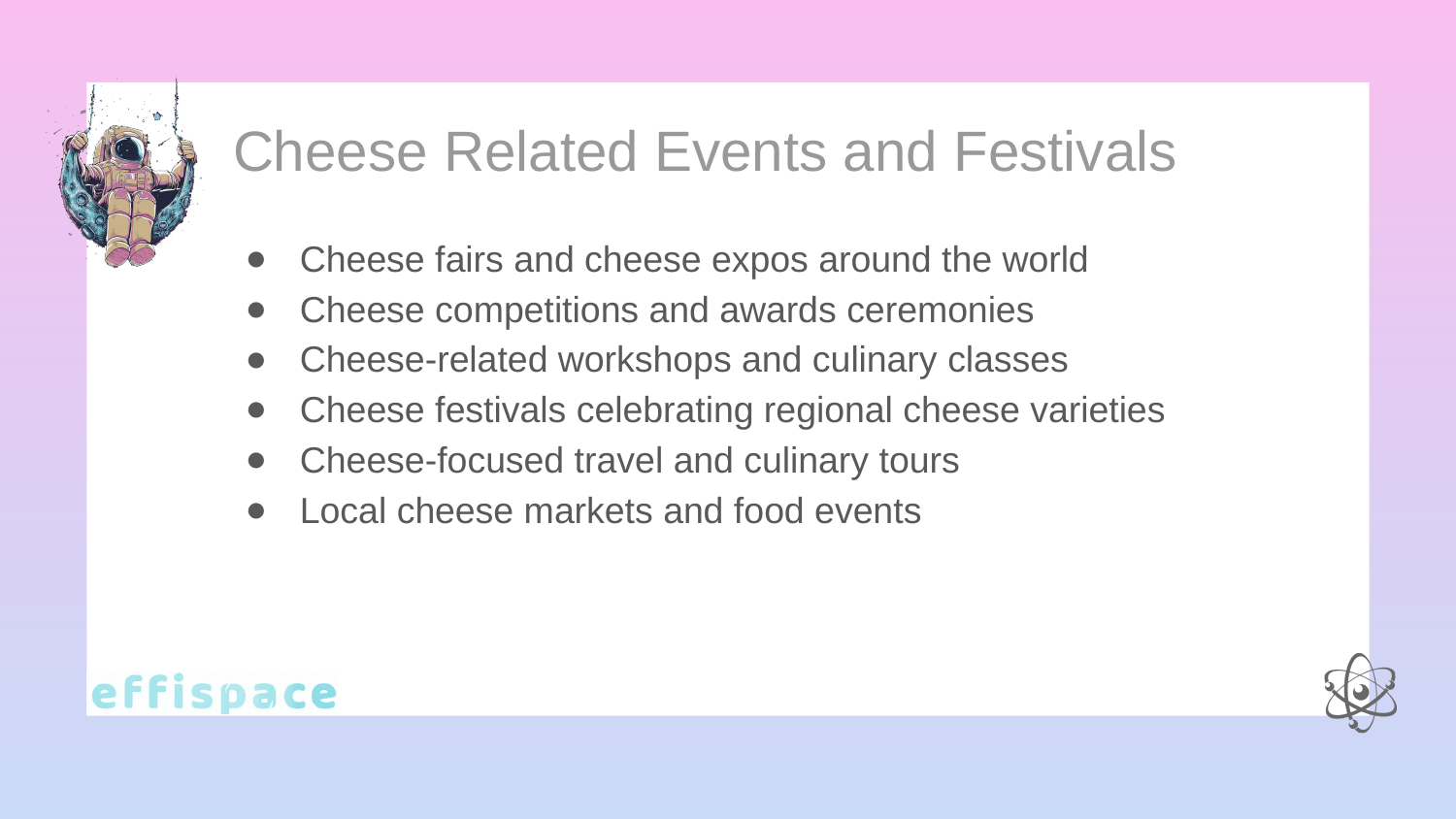

# Cheese Related Events and Festivals
Cheese fairs and cheese expos around the world
Cheese competitions and awards ceremonies
Cheese-related workshops and culinary classes
Cheese festivals celebrating regional cheese varieties
Cheese-focused travel and culinary tours
Local cheese markets and food events